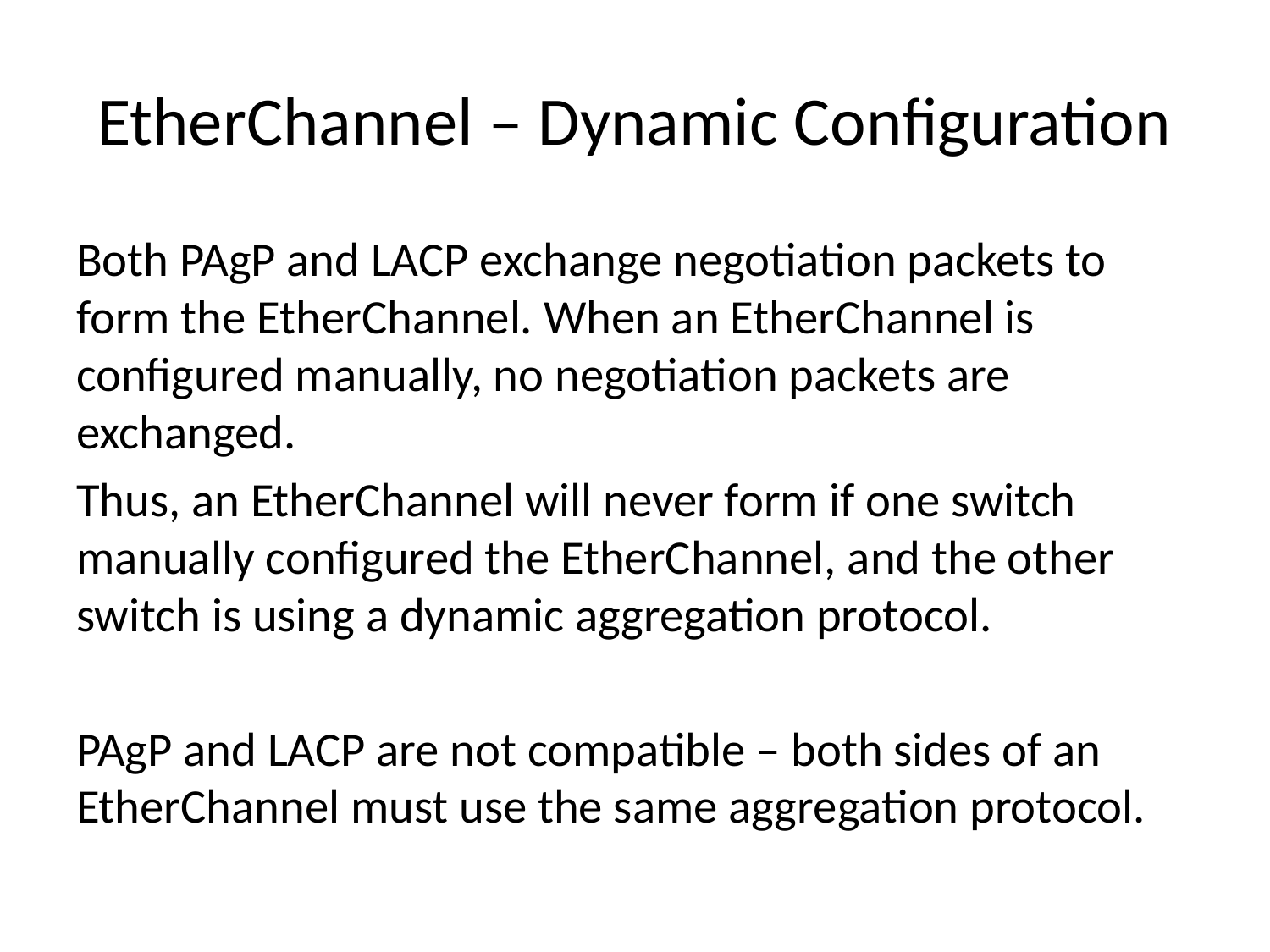

# EtherChannel – Dynamic Configuration
Both PAgP and LACP exchange negotiation packets to form the EtherChannel. When an EtherChannel is configured manually, no negotiation packets are exchanged.
Thus, an EtherChannel will never form if one switch manually configured the EtherChannel, and the other switch is using a dynamic aggregation protocol.

PAgP and LACP are not compatible – both sides of an EtherChannel must use the same aggregation protocol.